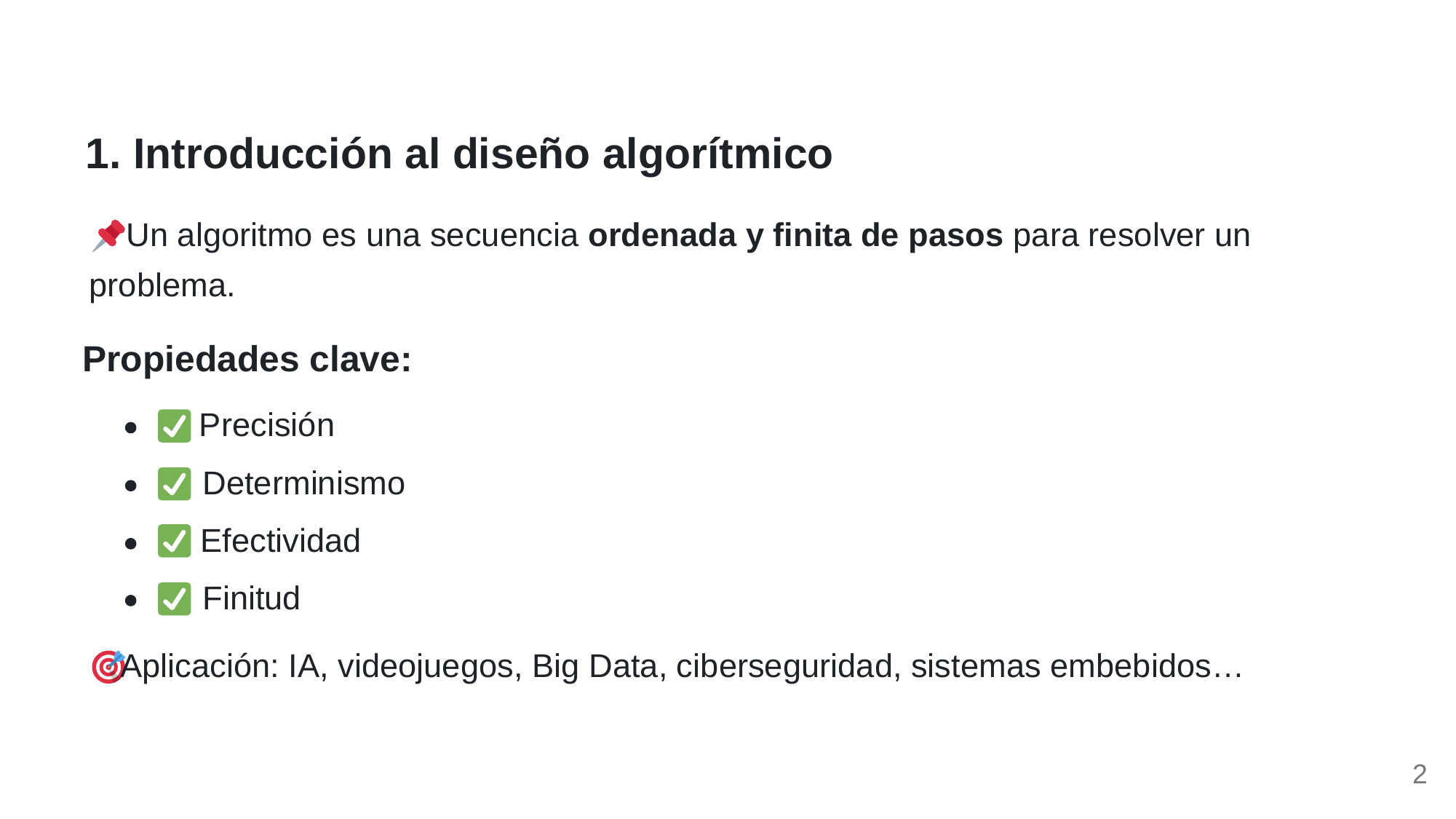

1. Introducción al diseño algorítmico
 Un algoritmo es una secuencia ordenada y finita de pasos para resolver un

problema.
Propiedades clave:
 Precisión

 Determinismo

 Efectividad

 Finitud

 Aplicación: IA, videojuegos, Big Data, ciberseguridad, sistemas embebidos…

2